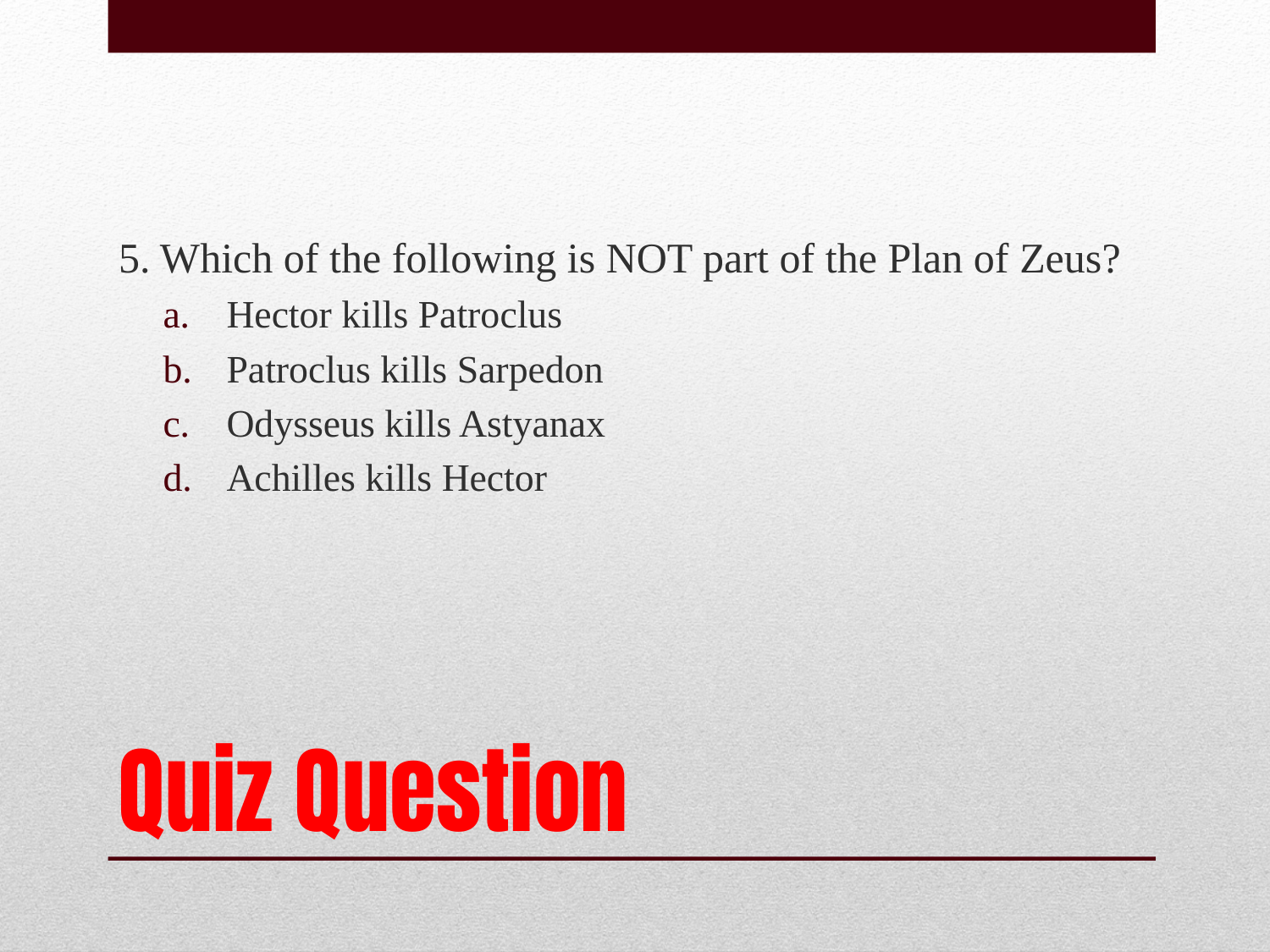

5. Which of the following is NOT part of the Plan of Zeus?
Hector kills Patroclus
Patroclus kills Sarpedon
Odysseus kills Astyanax
Achilles kills Hector
# Quiz Question